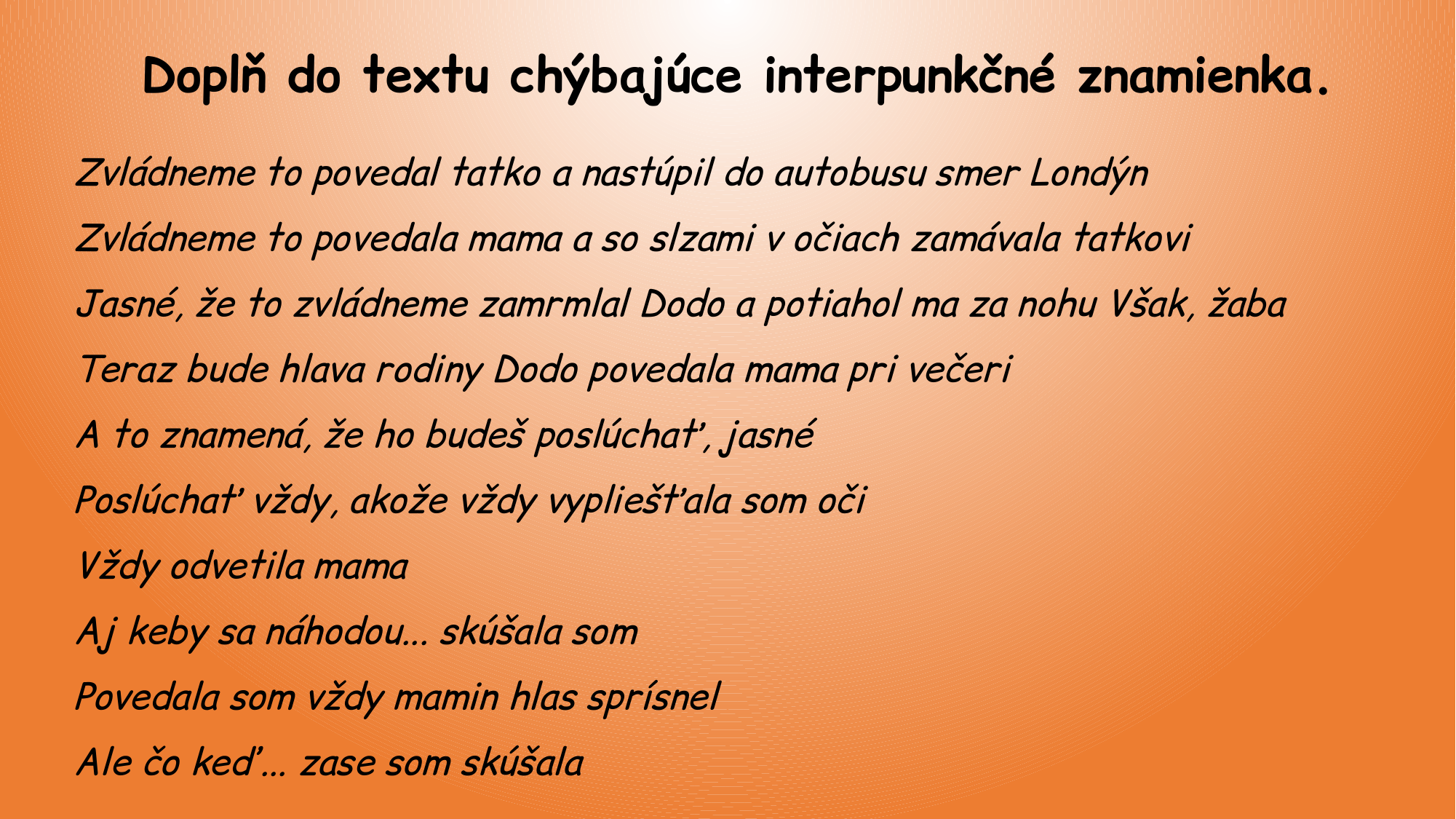

# Doplň do textu chýbajúce interpunkčné znamienka.
Zvládneme to povedal tatko a nastúpil do autobusu smer Londýn
Zvládneme to povedala mama a so slzami v očiach zamávala tatkovi
Jasné, že to zvládneme zamrmlal Dodo a potiahol ma za nohu Však, žaba
Teraz bude hlava rodiny Dodo povedala mama pri večeri
A to znamená, že ho budeš poslúchať, jasné
Poslúchať vždy, akože vždy vypliešťala som oči
Vždy odvetila mama
Aj keby sa náhodou... skúšala som
Povedala som vždy mamin hlas sprísnel
Ale čo keď... zase som skúšala